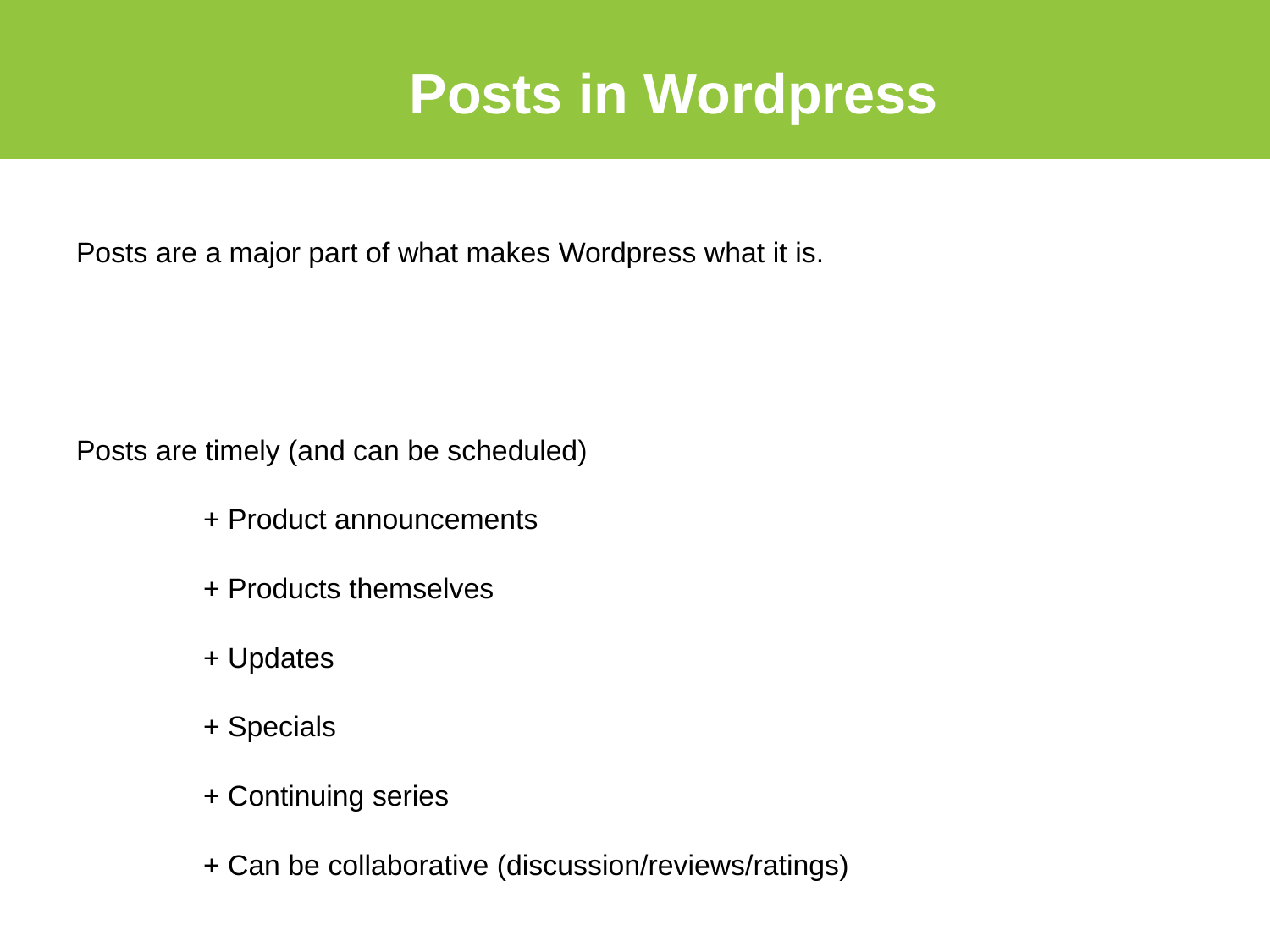

# Posts in Wordpress
Posts are a major part of what makes Wordpress what it is.

Posts are timely (and can be scheduled)
	+ Product announcements
	+ Products themselves
	+ Updates
	+ Specials
	+ Continuing series
	+ Can be collaborative (discussion/reviews/ratings)